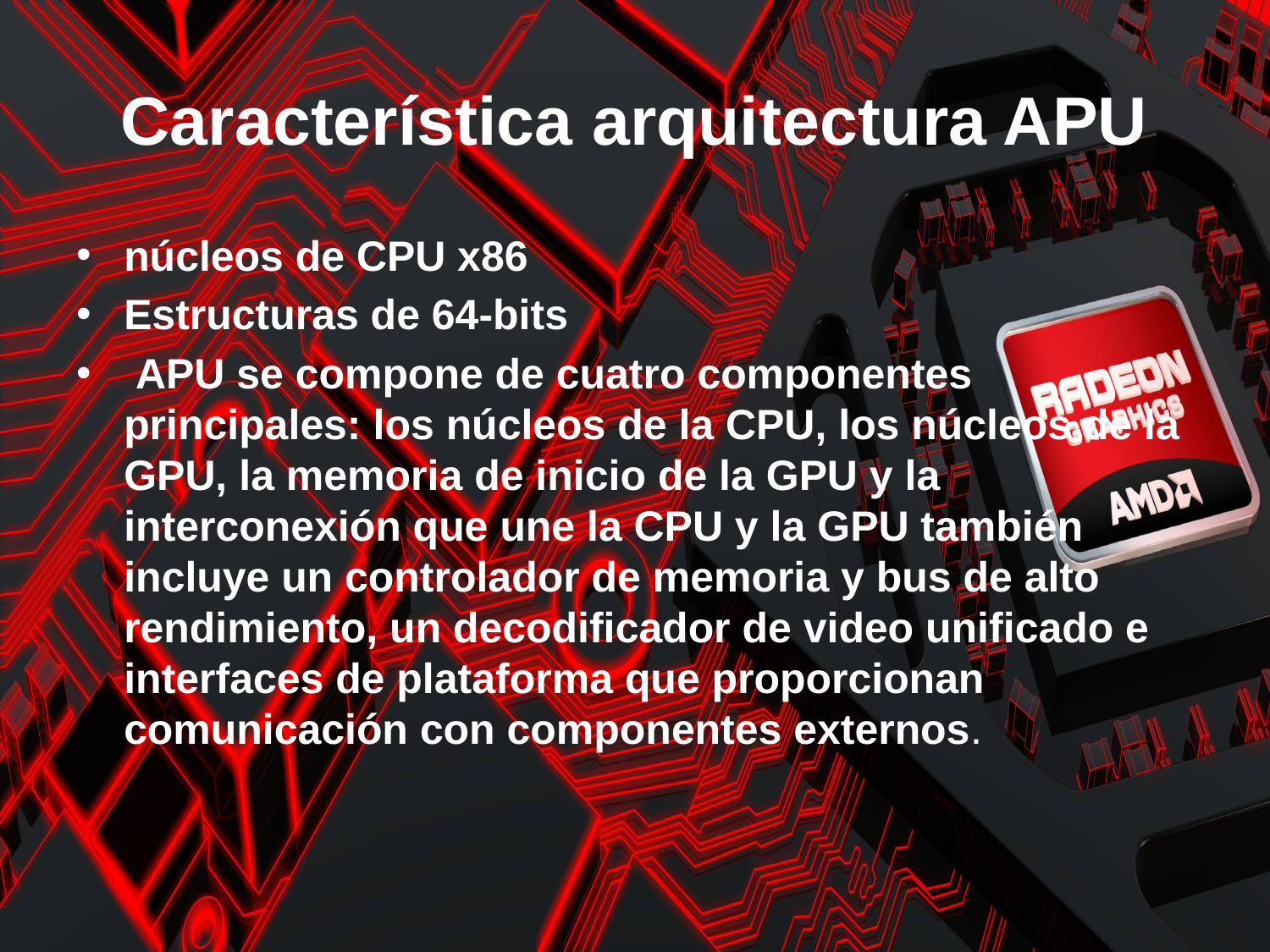

# Característica arquitectura APU
núcleos de CPU x86
Estructuras de 64-bits
 APU se compone de cuatro componentes principales: los núcleos de la CPU, los núcleos de la GPU, la memoria de inicio de la GPU y la interconexión que une la CPU y la GPU también incluye un controlador de memoria y bus de alto rendimiento, un decodificador de video unificado e interfaces de plataforma que proporcionan comunicación con componentes externos.